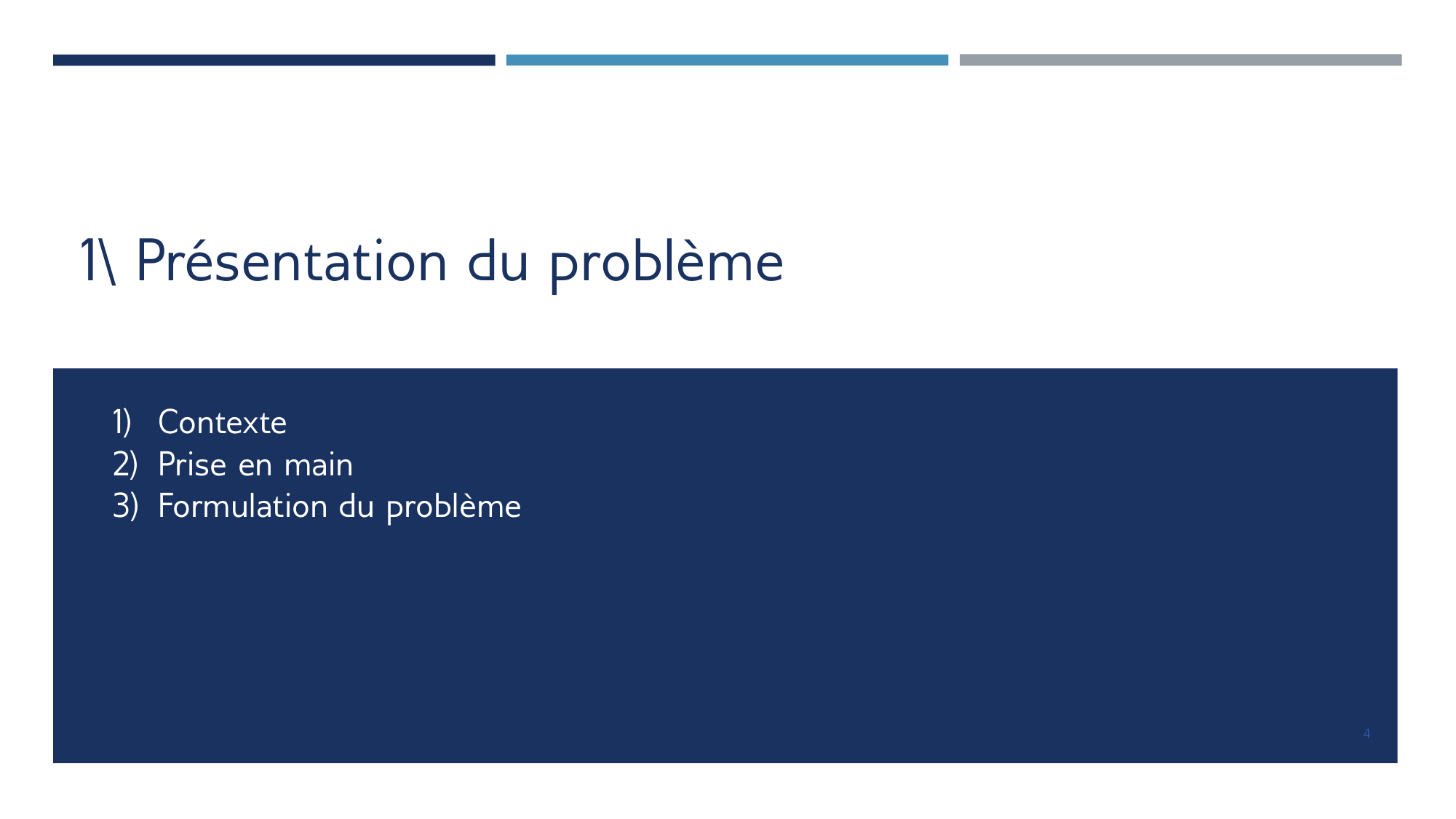

# 1\ Présentation du problème
Contexte
Prise en main
Formulation du problème
4